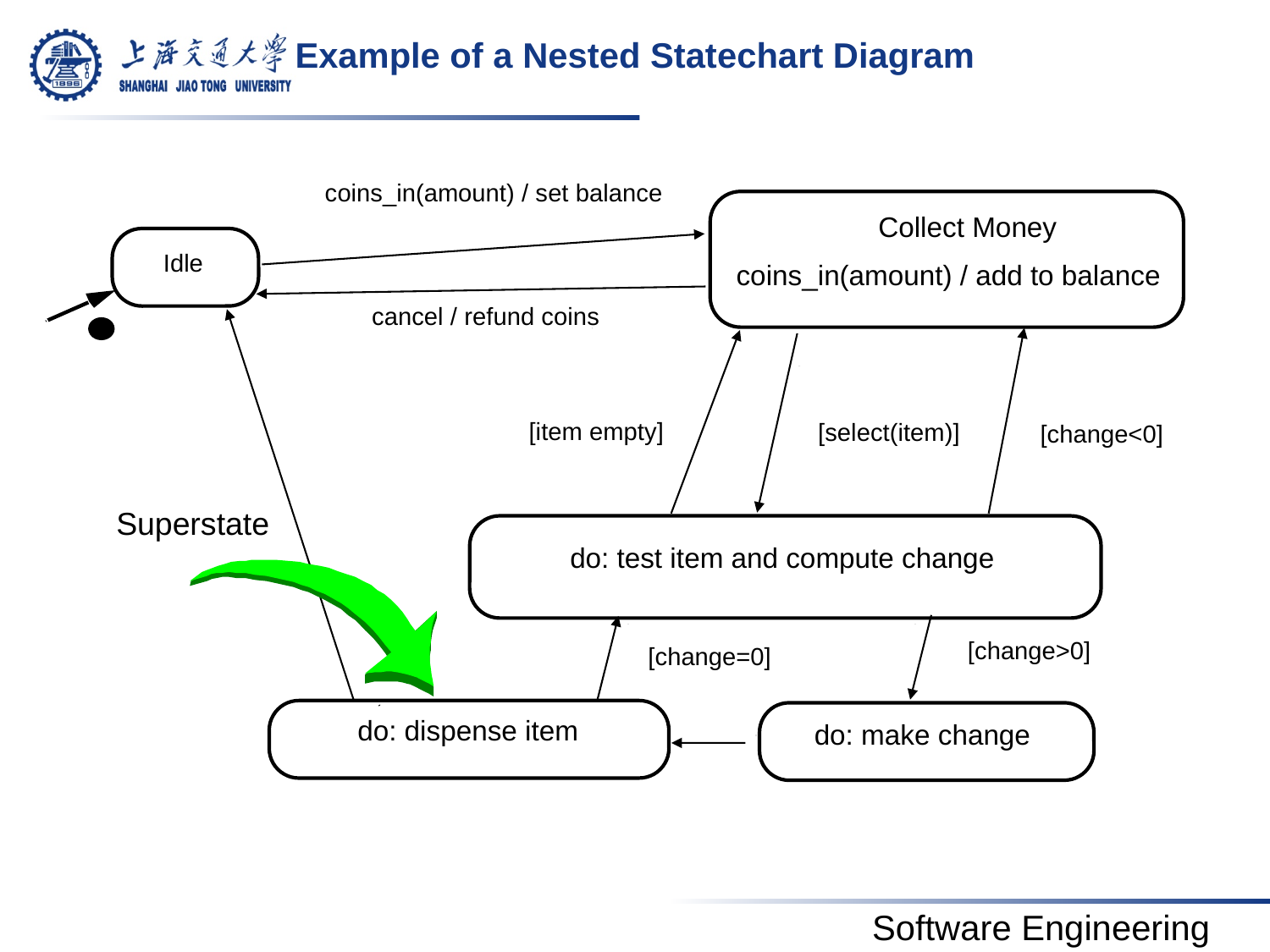

# Example of a Nested Statechart Diagram
coins_in(amount) / set balance

Collect Money

Idle
coins_in(amount) / add to balance

cancel / refund coins

[item empty]
[select(item)]
[change<0]

do: test item and compute change

[change>0]

do: make change

Superstate

[change=0]

do: dispense item